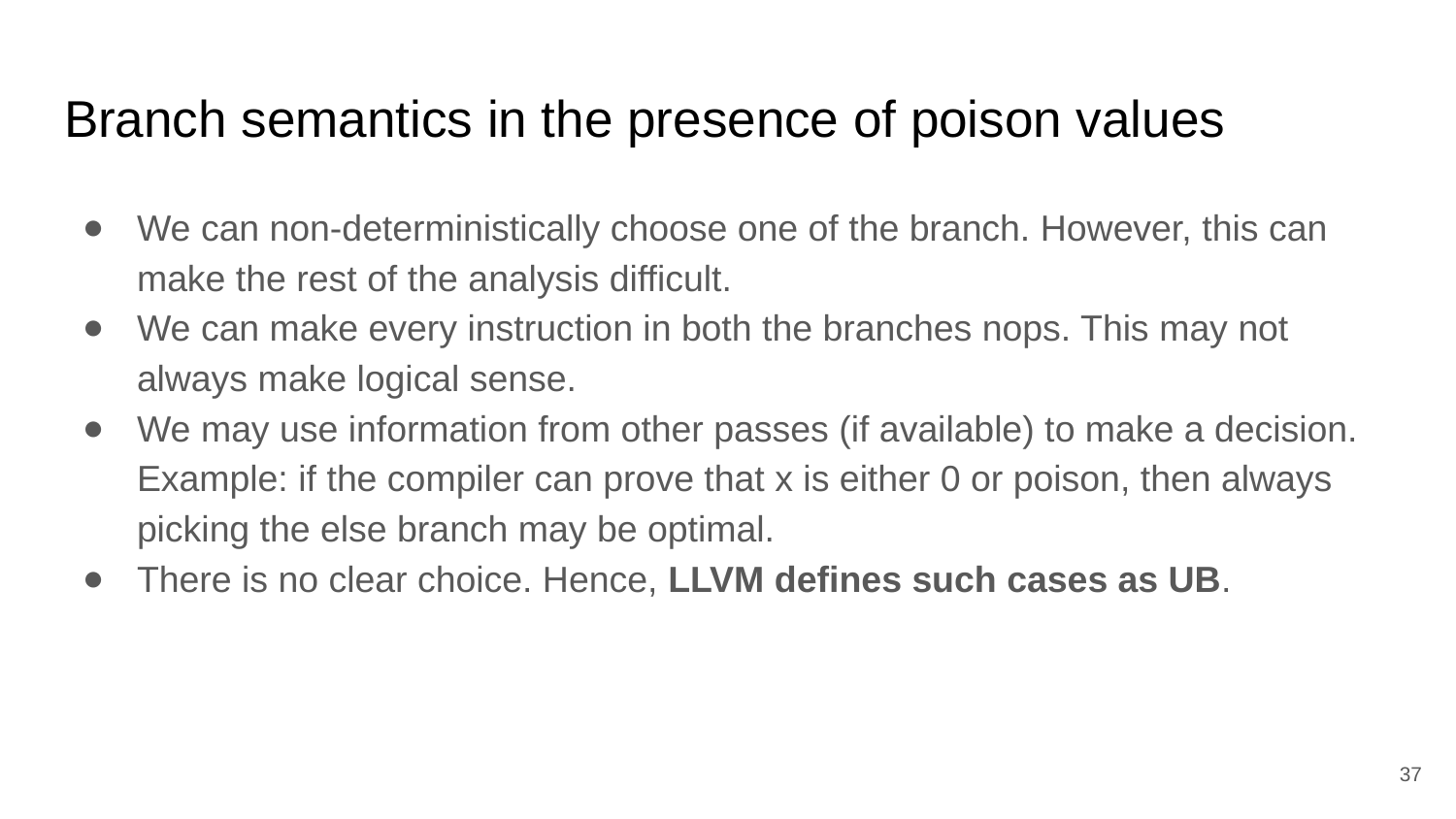

# Branch semantics in the presence of poison values
We can non-deterministically choose one of the branch. However, this can make the rest of the analysis difficult.
We can make every instruction in both the branches nops. This may not always make logical sense.
We may use information from other passes (if available) to make a decision. Example: if the compiler can prove that x is either 0 or poison, then always picking the else branch may be optimal.
There is no clear choice. Hence, LLVM defines such cases as UB.
37